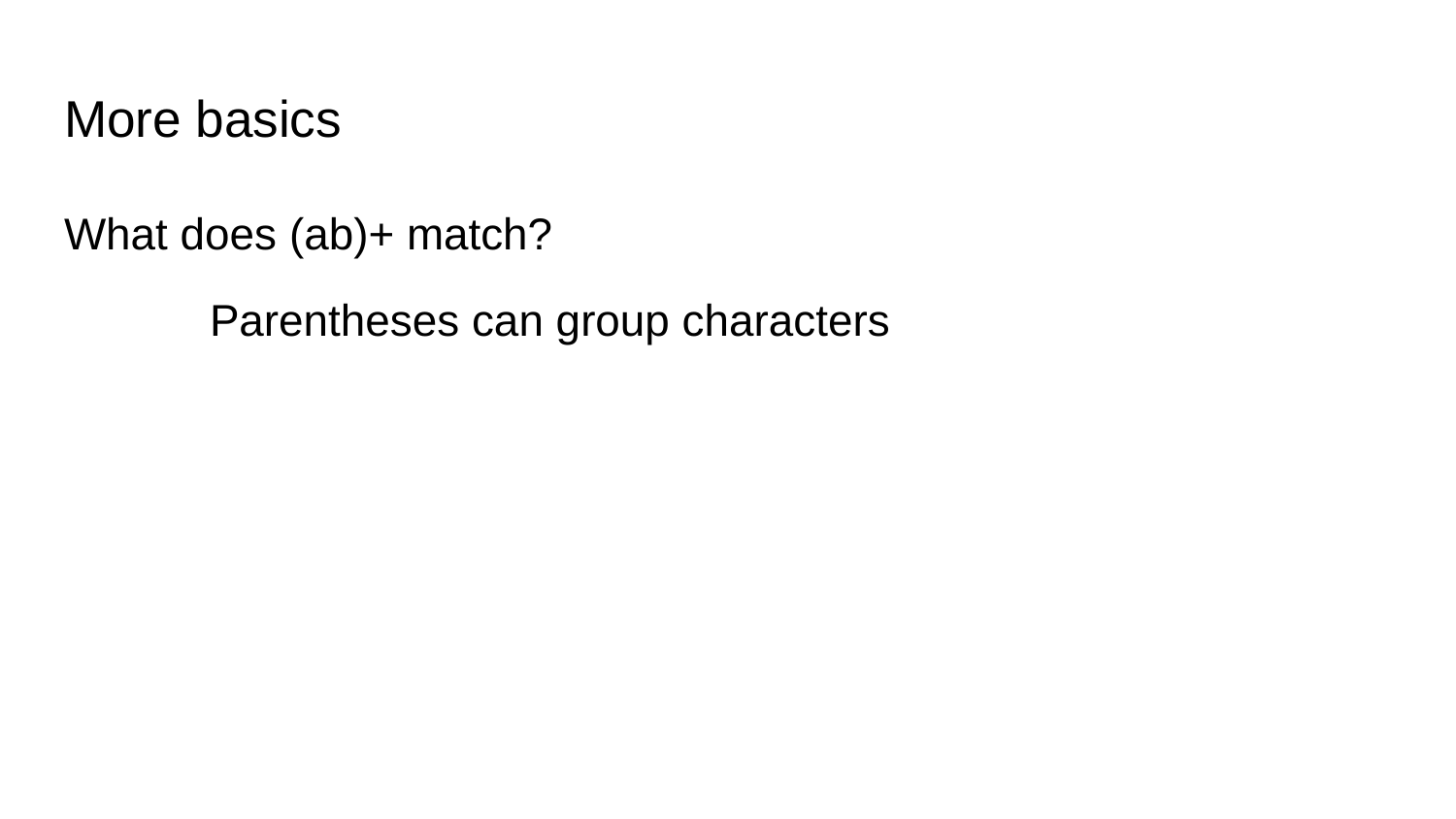

# More basics
What does (ab)+ match?
	Parentheses can group characters